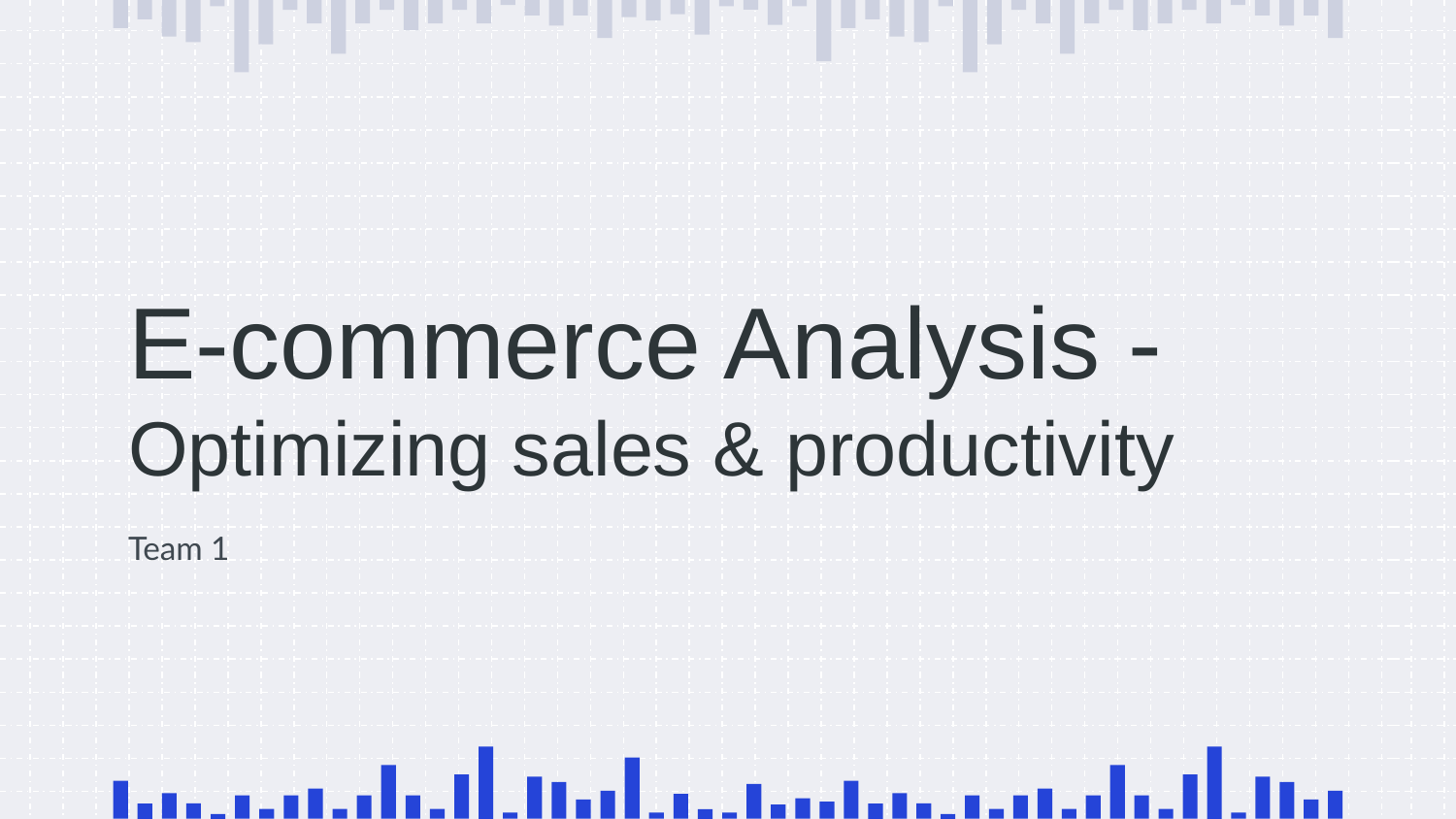

# E-commerce Analysis - Optimizing sales & productivity
Team 1